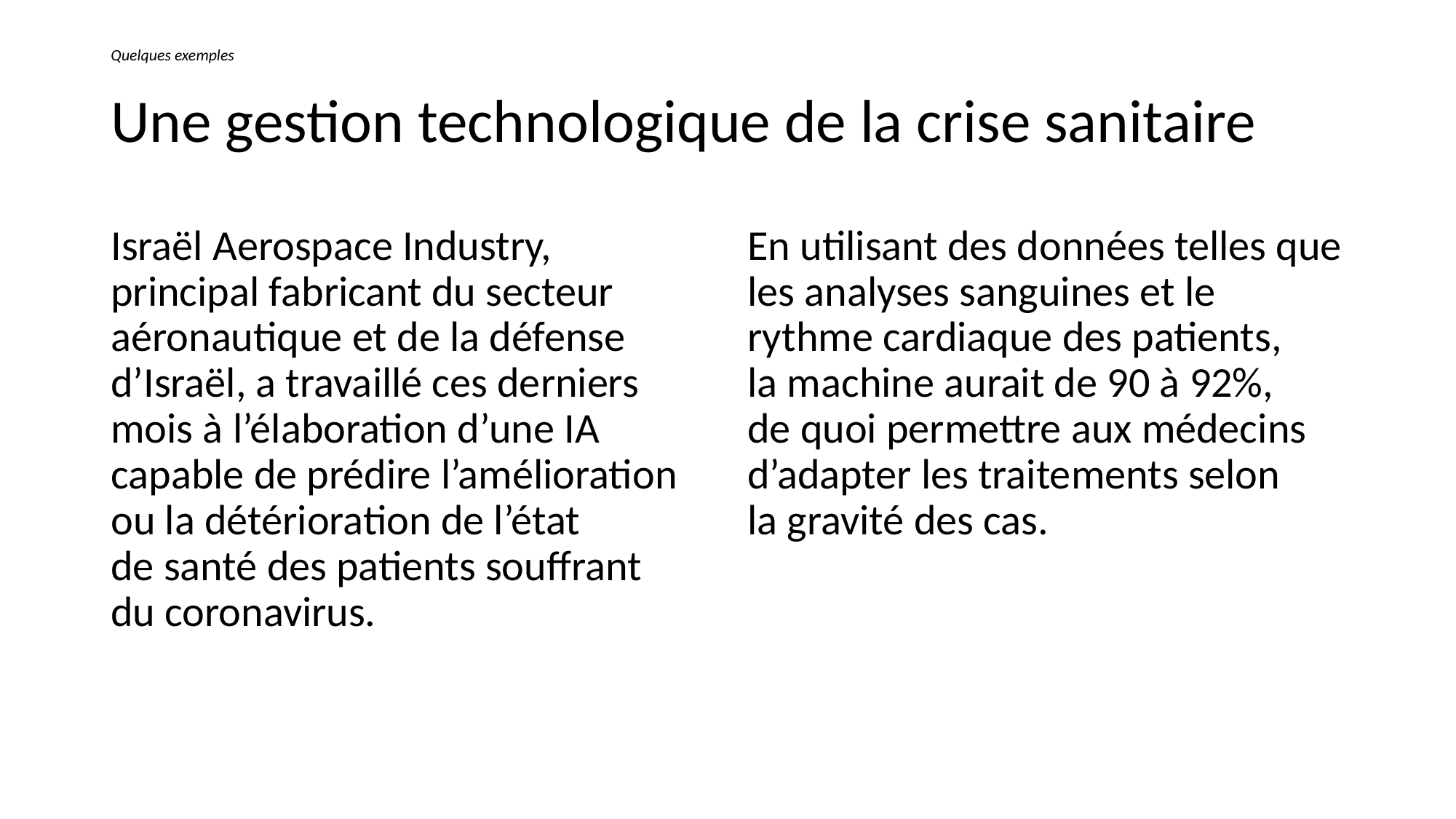

# Une gestion technologique de la crise sanitaire
Quelques exemples
Israël Aerospace Industry, principal fabricant du secteur aéronautique et de la défense d’Israël, a travaillé ces derniers mois à l’élaboration d’une IA capable de prédire l’amélioration ou la détérioration de l’état
de santé des patients souffrant
du coronavirus.

En utilisant des données telles que les analyses sanguines et le rythme cardiaque des patients,
la machine aurait de 90 à 92%,
de quoi permettre aux médecins d’adapter les traitements selon
la gravité des cas.